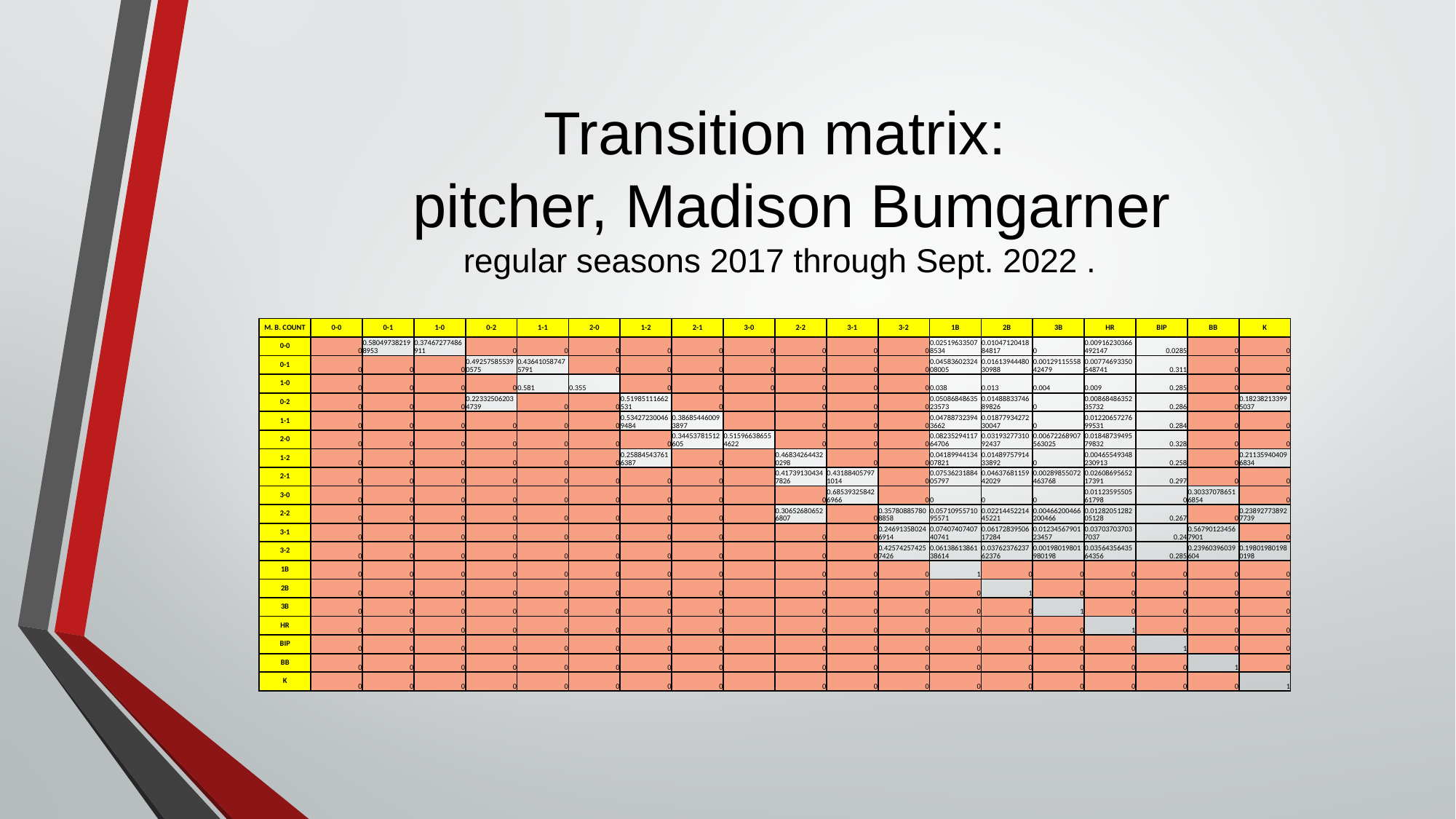

# Transition matrix: pitcher, Madison Bumgarner regular seasons 2017 through Sept. 2022 .
| M. B. COUNT | 0-0 | 0-1 | 1-0 | 0-2 | 1-1 | 2-0 | 1-2 | 2-1 | 3-0 | 2-2 | 3-1 | 3-2 | 1B | 2B | 3B | HR | BIP | BB | K |
| --- | --- | --- | --- | --- | --- | --- | --- | --- | --- | --- | --- | --- | --- | --- | --- | --- | --- | --- | --- |
| 0-0 | 0 | 0.580497382198953 | 0.37467277486911 | 0 | 0 | 0 | 0 | 0 | 0 | 0 | 0 | 0 | 0.025196335078534 | 0.0104712041884817 | 0 | 0.00916230366492147 | 0.0285 | 0 | 0 |
| 0-1 | 0 | 0 | 0 | 0.492575855390575 | 0.436410587475791 | 0 | 0 | 0 | 0 | 0 | 0 | 0 | 0.0458360232408005 | 0.0161394448030988 | 0.0012911555842479 | 0.00774693350548741 | 0.311 | 0 | 0 |
| 1-0 | 0 | 0 | 0 | 0 | 0.581 | 0.355 | 0 | 0 | 0 | 0 | 0 | 0 | 0.038 | 0.013 | 0.004 | 0.009 | 0.285 | 0 | 0 |
| 0-2 | 0 | 0 | 0 | 0.223325062034739 | 0 | 0 | 0.51985111662531 | 0 |  | 0 | 0 | 0 | 0.0508684863523573 | 0.0148883374689826 | 0 | 0.0086848635235732 | 0.286 | 0 | 0.182382133995037 |
| 1-1 | 0 | 0 | 0 | 0 | 0 | 0 | 0.534272300469484 | 0.386854460093897 |  | 0 | 0 | 0 | 0.047887323943662 | 0.0187793427230047 | 0 | 0.0122065727699531 | 0.284 | 0 | 0 |
| 2-0 | 0 | 0 | 0 | 0 | 0 | 0 | 0 | 0.34453781512605 | 0.515966386554622 | 0 | 0 | 0 | 0.0823529411764706 | 0.0319327731092437 | 0.00672268907563025 | 0.0184873949579832 | 0.328 | 0 | 0 |
| 1-2 | 0 | 0 | 0 | 0 | 0 | 0 | 0.258845437616387 | 0 |  | 0.468342644320298 | 0 | 0 | 0.0418994413407821 | 0.0148975791433892 | 0 | 0.00465549348230913 | 0.258 | 0 | 0.211359404096834 |
| 2-1 | 0 | 0 | 0 | 0 | 0 | 0 | 0 | 0 |  | 0.417391304347826 | 0.431884057971014 | 0 | 0.0753623188405797 | 0.0463768115942029 | 0.00289855072463768 | 0.0260869565217391 | 0.297 | 0 | 0 |
| 3-0 | 0 | 0 | 0 | 0 | 0 | 0 | 0 | 0 |  | 0 | 0.685393258426966 | 0 | 0 | 0 | 0 | 0.0112359550561798 | 0 | 0.303370786516854 | 0 |
| 2-2 | 0 | 0 | 0 | 0 | 0 | 0 | 0 | 0 |  | 0.306526806526807 | 0 | 0.357808857808858 | 0.0571095571095571 | 0.0221445221445221 | 0.00466200466200466 | 0.0128205128205128 | 0.267 | 0 | 0.238927738927739 |
| 3-1 | 0 | 0 | 0 | 0 | 0 | 0 | 0 | 0 |  | 0 | 0 | 0.246913580246914 | 0.0740740740740741 | 0.0617283950617284 | 0.0123456790123457 | 0.037037037037037 | 0.24 | 0.567901234567901 | 0 |
| 3-2 | 0 | 0 | 0 | 0 | 0 | 0 | 0 | 0 |  | 0 | 0 | 0.425742574257426 | 0.0613861386138614 | 0.0376237623762376 | 0.00198019801980198 | 0.0356435643564356 | 0.285 | 0.23960396039604 | 0.198019801980198 |
| 1B | 0 | 0 | 0 | 0 | 0 | 0 | 0 | 0 |  | 0 | 0 | 0 | 1 | 0 | 0 | 0 | 0 | 0 | 0 |
| 2B | 0 | 0 | 0 | 0 | 0 | 0 | 0 | 0 |  | 0 | 0 | 0 | 0 | 1 | 0 | 0 | 0 | 0 | 0 |
| 3B | 0 | 0 | 0 | 0 | 0 | 0 | 0 | 0 |  | 0 | 0 | 0 | 0 | 0 | 1 | 0 | 0 | 0 | 0 |
| HR | 0 | 0 | 0 | 0 | 0 | 0 | 0 | 0 |  | 0 | 0 | 0 | 0 | 0 | 0 | 1 | 0 | 0 | 0 |
| BIP | 0 | 0 | 0 | 0 | 0 | 0 | 0 | 0 |  | 0 | 0 | 0 | 0 | 0 | 0 | 0 | 1 | 0 | 0 |
| BB | 0 | 0 | 0 | 0 | 0 | 0 | 0 | 0 |  | 0 | 0 | 0 | 0 | 0 | 0 | 0 | 0 | 1 | 0 |
| K | 0 | 0 | 0 | 0 | 0 | 0 | 0 | 0 |  | 0 | 0 | 0 | 0 | 0 | 0 | 0 | 0 | 0 | 1 |